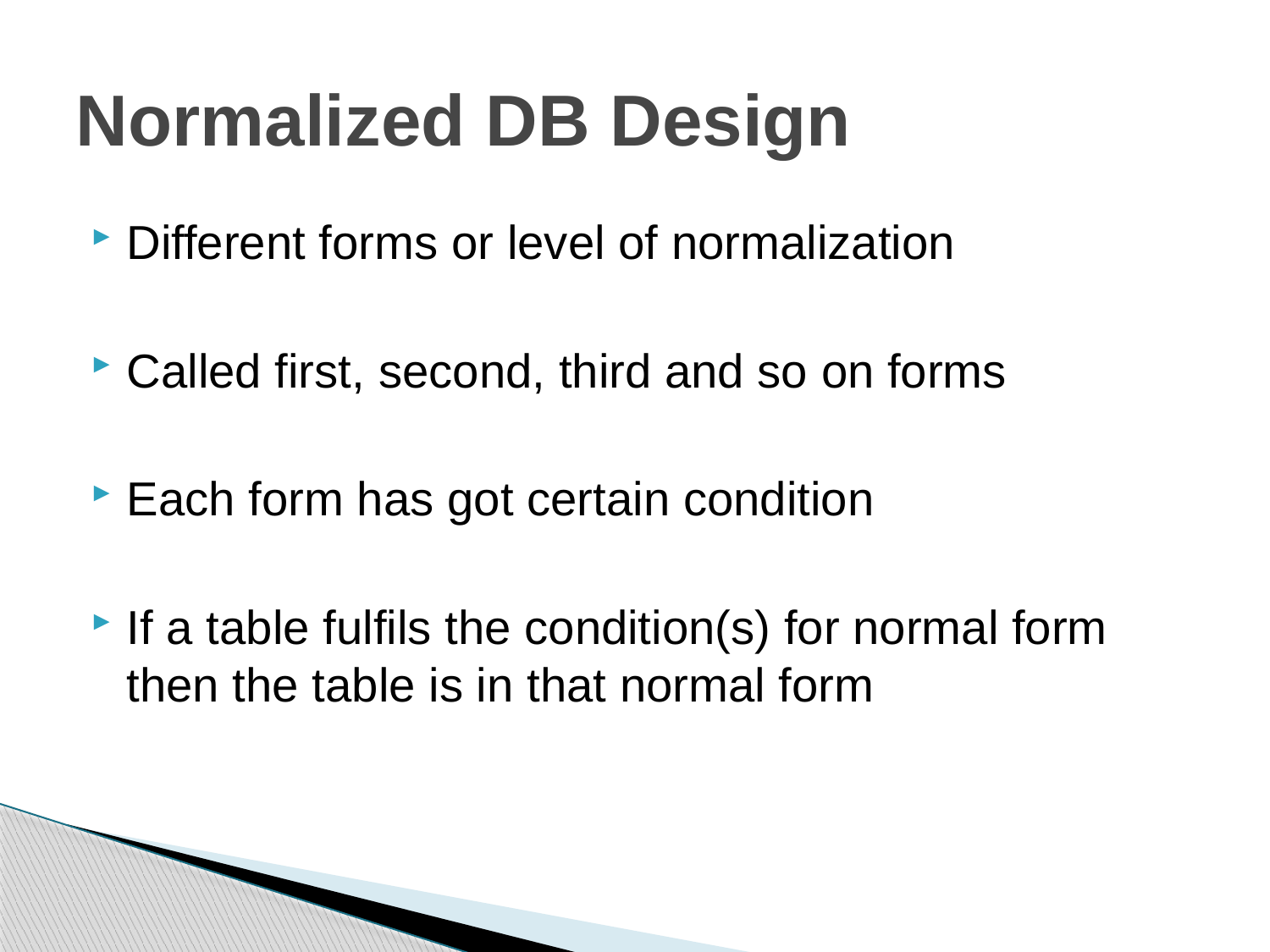

# Normalized DB Design
Different forms or level of normalization

Called first, second, third and so on forms

Each form has got certain condition

If a table fulfils the condition(s) for normal form then the table is in that normal form